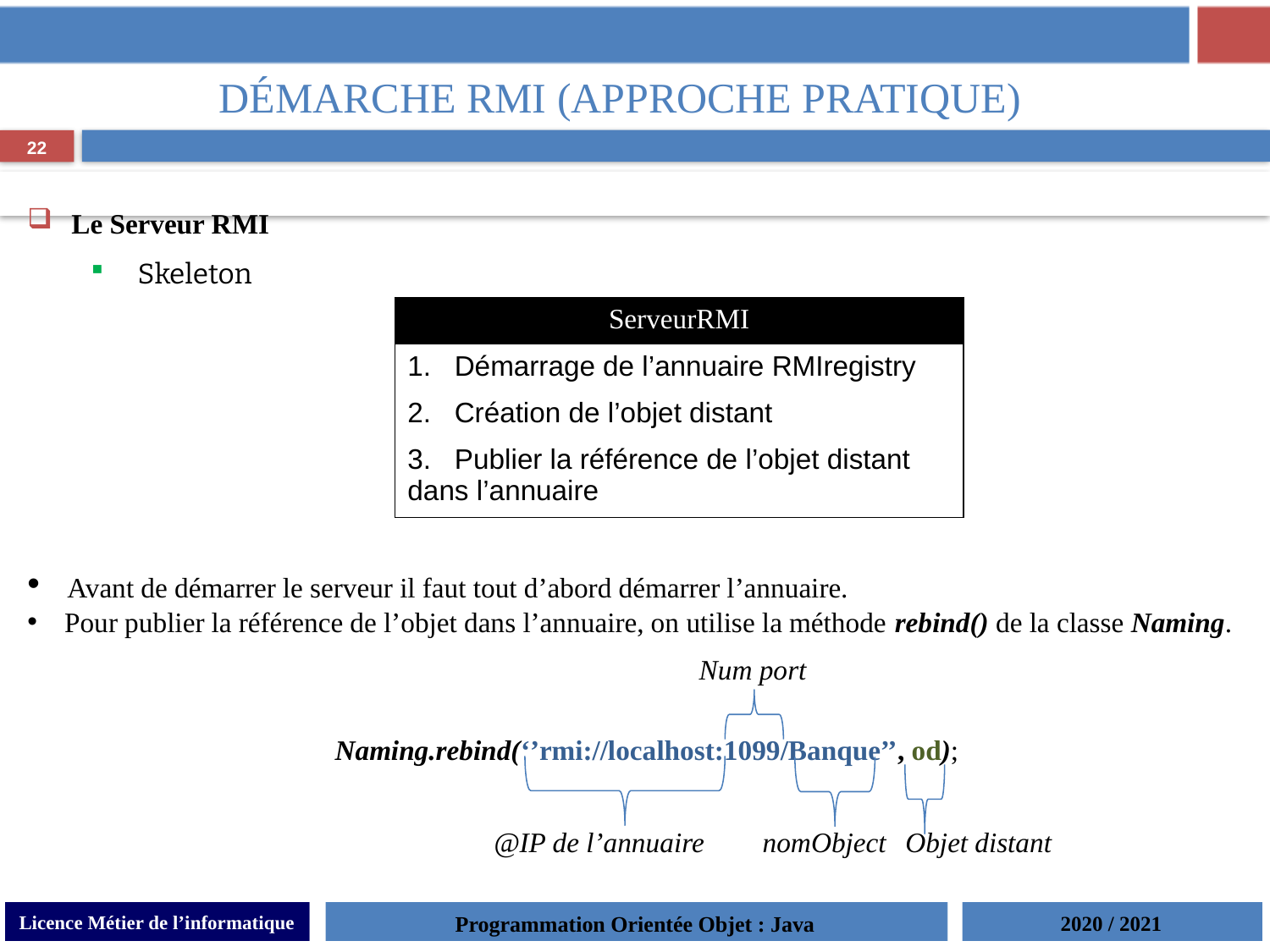

Démarche RMI (approche pratique)
22
  Le Serveur RMI
 Skeleton
| ServeurRMI |
| --- |
| 1. Démarrage de l’annuaire RMIregistry |
| 2. Création de l’objet distant |
| 3. Publier la référence de l’objet distant dans l’annuaire |
 Avant de démarrer le serveur il faut tout d’abord démarrer l’annuaire.
 Pour publier la référence de l’objet dans l’annuaire, on utilise la méthode rebind() de la classe Naming.
Num port

Naming.rebind(‘’rmi://localhost:1099/Banque’’, od);

@IP de l’annuaire
nomObject
Objet distant